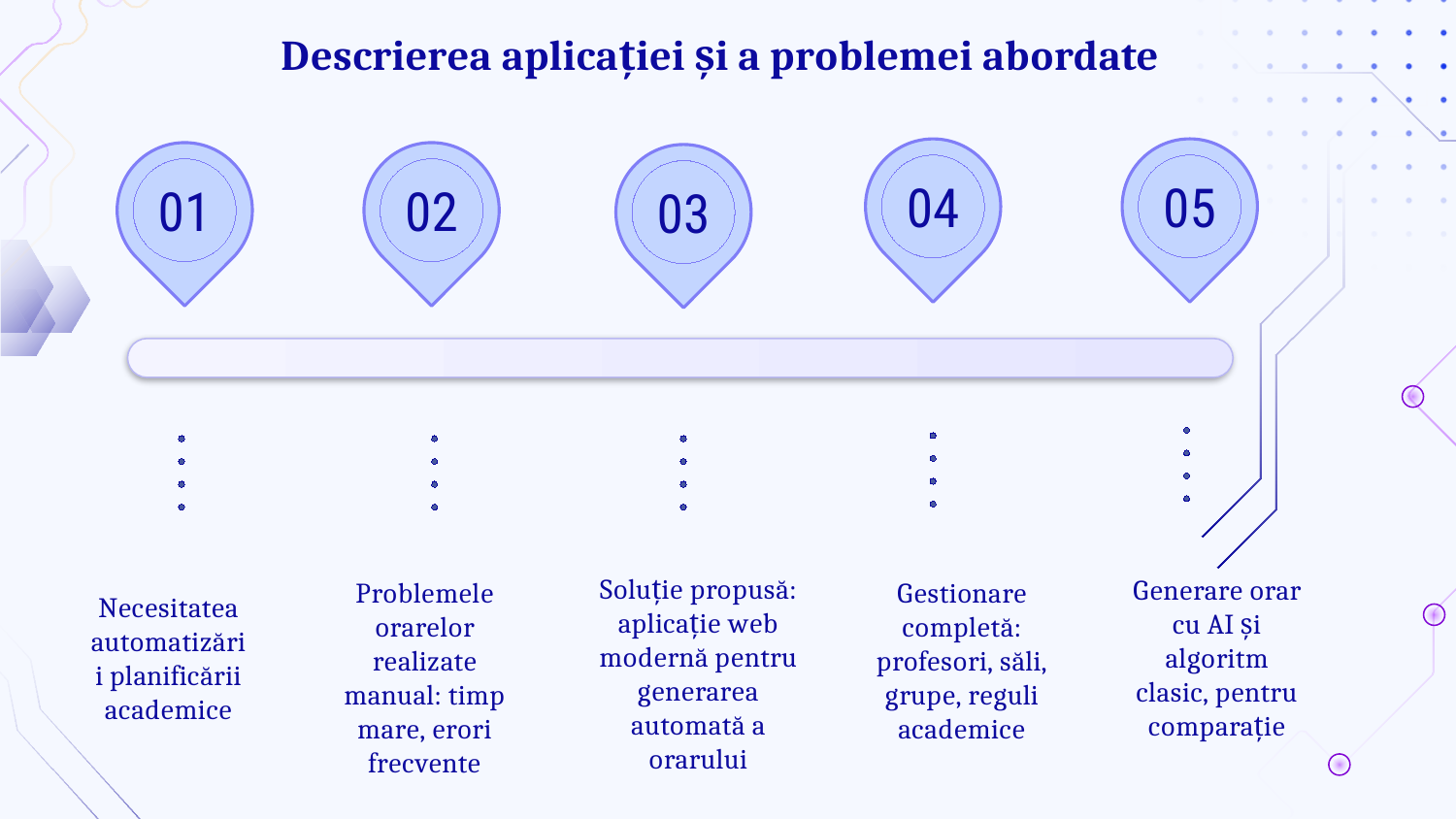

# Descrierea aplicației și a problemei abordate

05

04

02

01

03

Soluție propusă: aplicație web modernă pentru generarea automată a orarului
Generare orar cu AI și algoritm clasic, pentru comparație
Problemele orarelor realizate manual: timp mare, erori frecvente
Gestionare completă: profesori, săli, grupe, reguli academice
Necesitatea automatizării planificării academice